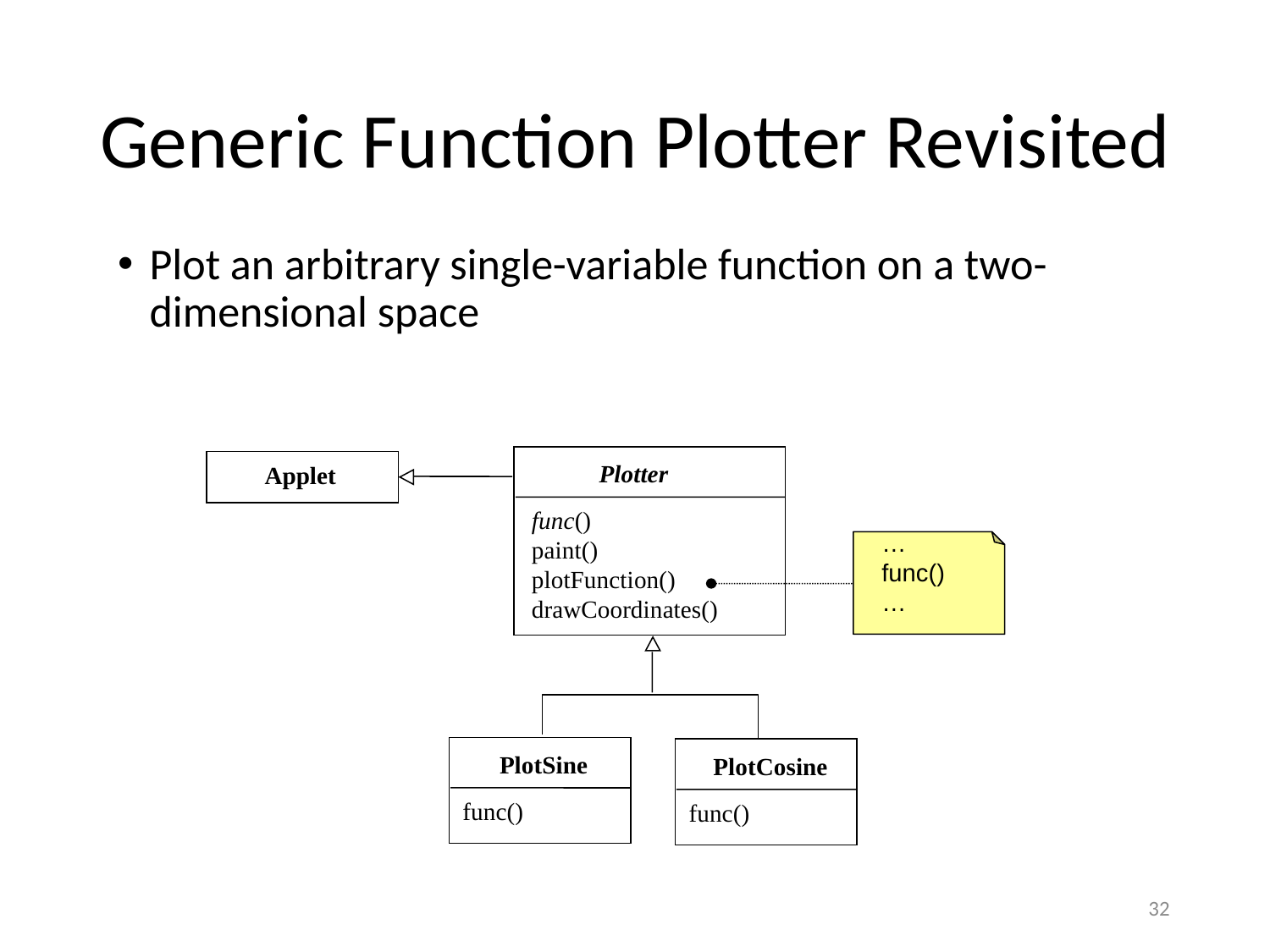

# Generic Function Plotter Revisited
Plot an arbitrary single-variable function on a two-dimensional space

           Plotter

func()
paint()
plotFunction()
drawCoordinates()
Applet

…
func()
…

      PlotSine

func()

    PlotCosine

func()

32